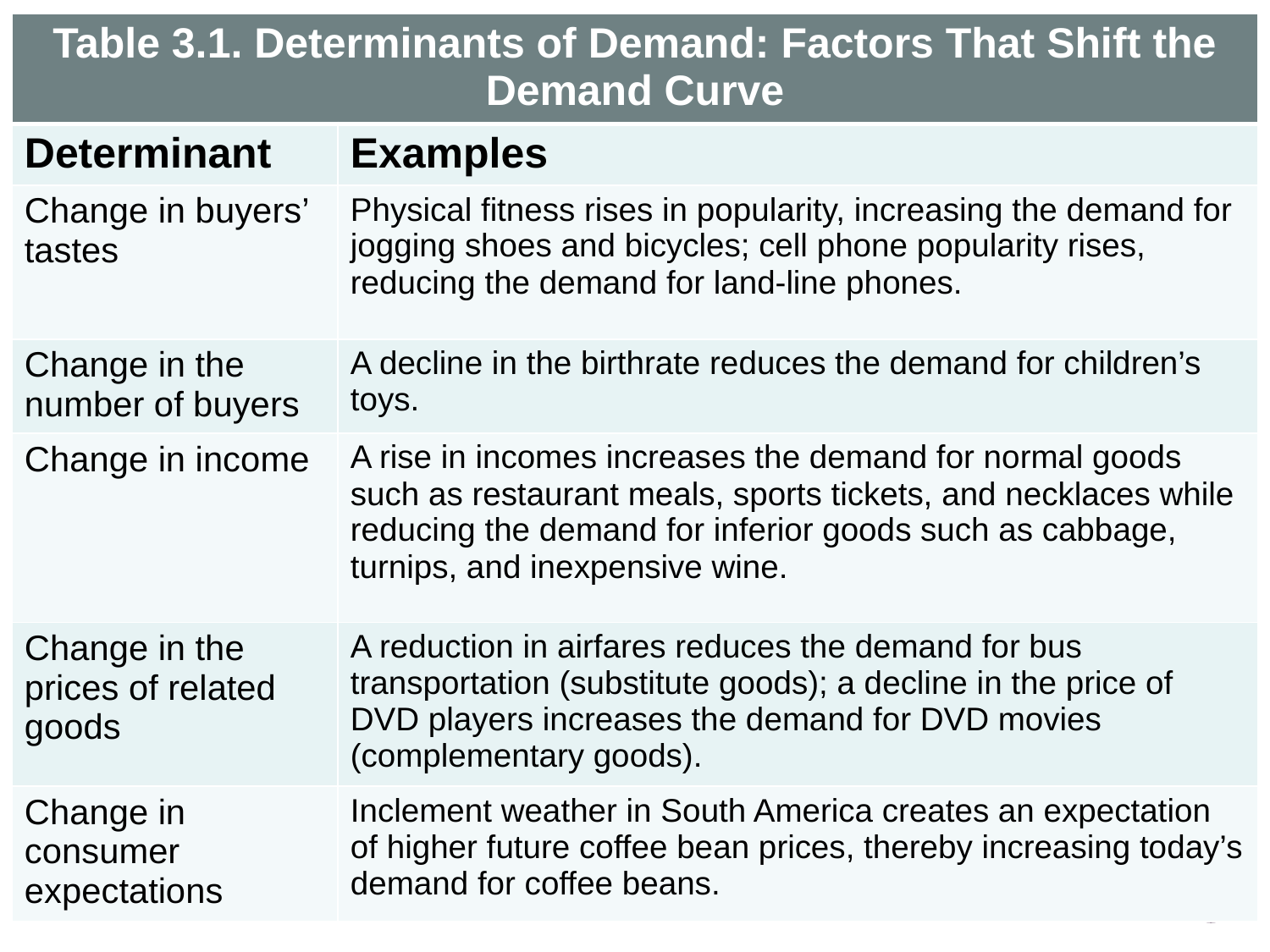

| Table 3.1. Determinants of Demand: Factors That Shift the Demand Curve |  |
| --- | --- |
| Determinant | Examples |
| Change in buyers’ tastes | Physical fitness rises in popularity, increasing the demand for jogging shoes and bicycles; cell phone popularity rises, reducing the demand for land-line phones. |
| Change in the number of buyers | A decline in the birthrate reduces the demand for children’s toys. |
| Change in income | A rise in incomes increases the demand for normal goods such as restaurant meals, sports tickets, and necklaces while reducing the demand for inferior goods such as cabbage, turnips, and inexpensive wine. |
| Change in the prices of related goods | A reduction in airfares reduces the demand for bus transportation (substitute goods); a decline in the price of DVD players increases the demand for DVD movies (complementary goods). |
| Change in consumer expectations | Inclement weather in South America creates an expectation of higher future coffee bean prices, thereby increasing today’s demand for coffee beans. |
#